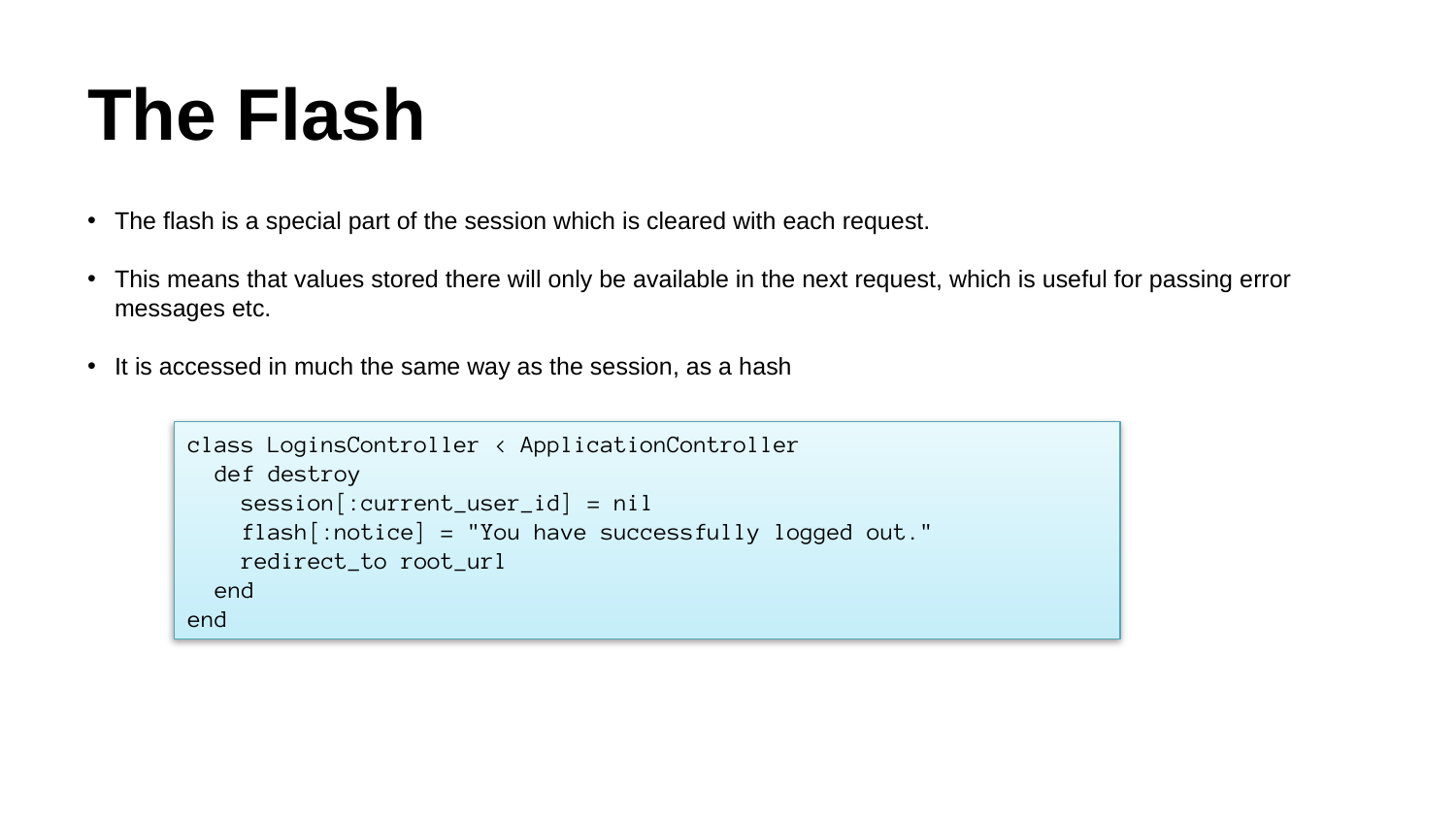

# The Flash
The flash is a special part of the session which is cleared with each request.

This means that values stored there will only be available in the next request, which is useful for passing error messages etc.

It is accessed in much the same way as the session, as a hash

class LoginsController < ApplicationController
  def destroy
    session[:current_user_id] = nil
    flash[:notice] = "You have successfully logged out."
    redirect_to root_url
  end
end